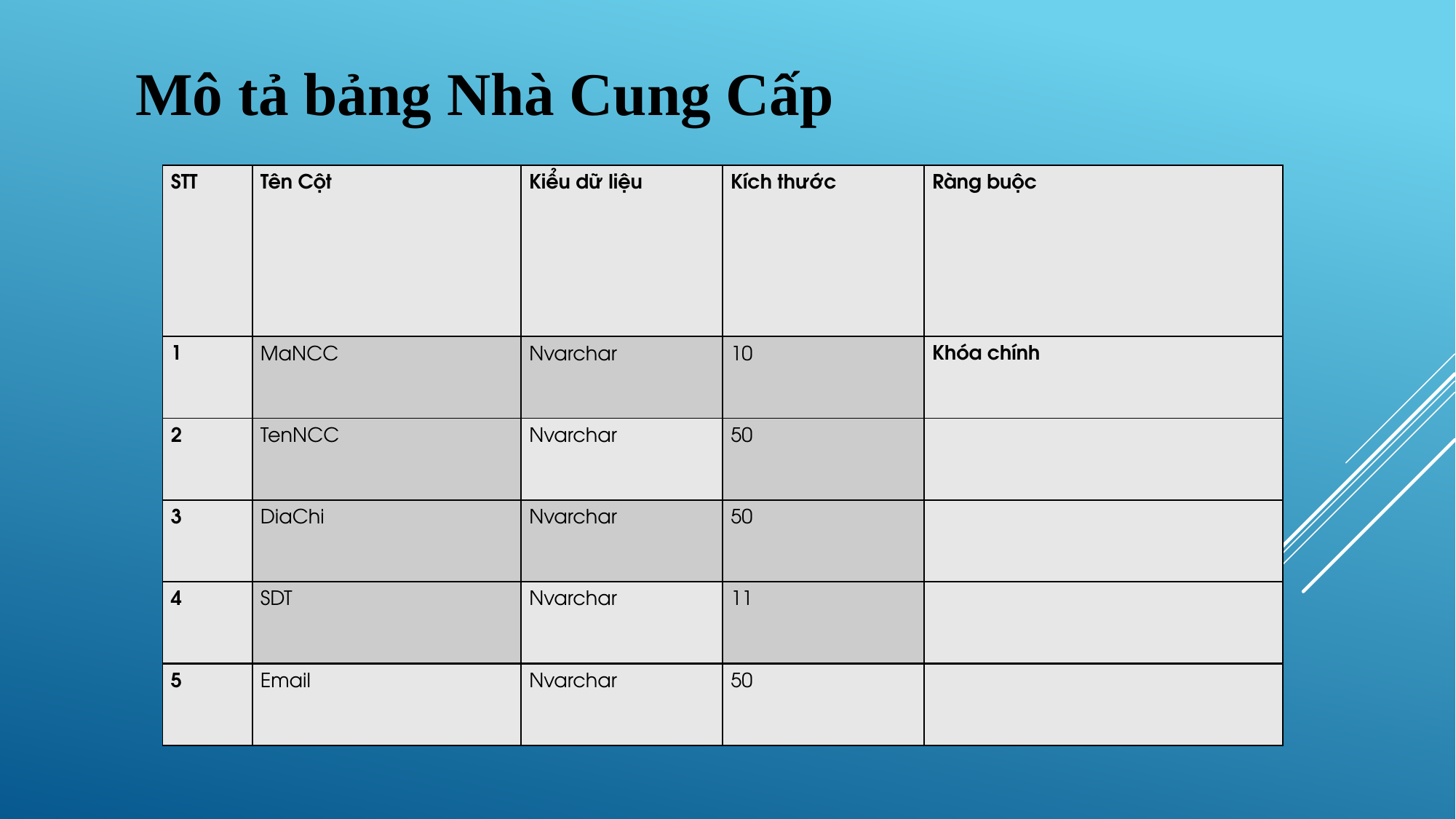

Mô tả bảng Nhà Cung Cấp
| STT | Tên Cột | Kiểu dữ liệu | Kích thước | Ràng buộc |
| --- | --- | --- | --- | --- |
| 1 | MaNCC | Nvarchar | 10 | Khóa chính |
| 2 | TenNCC | Nvarchar | 50 |  |
| 3 | DiaChi | Nvarchar | 50 |  |
| 4 | SDT | Nvarchar | 11 |  |
| 5 | Email | Nvarchar | 50 |  |